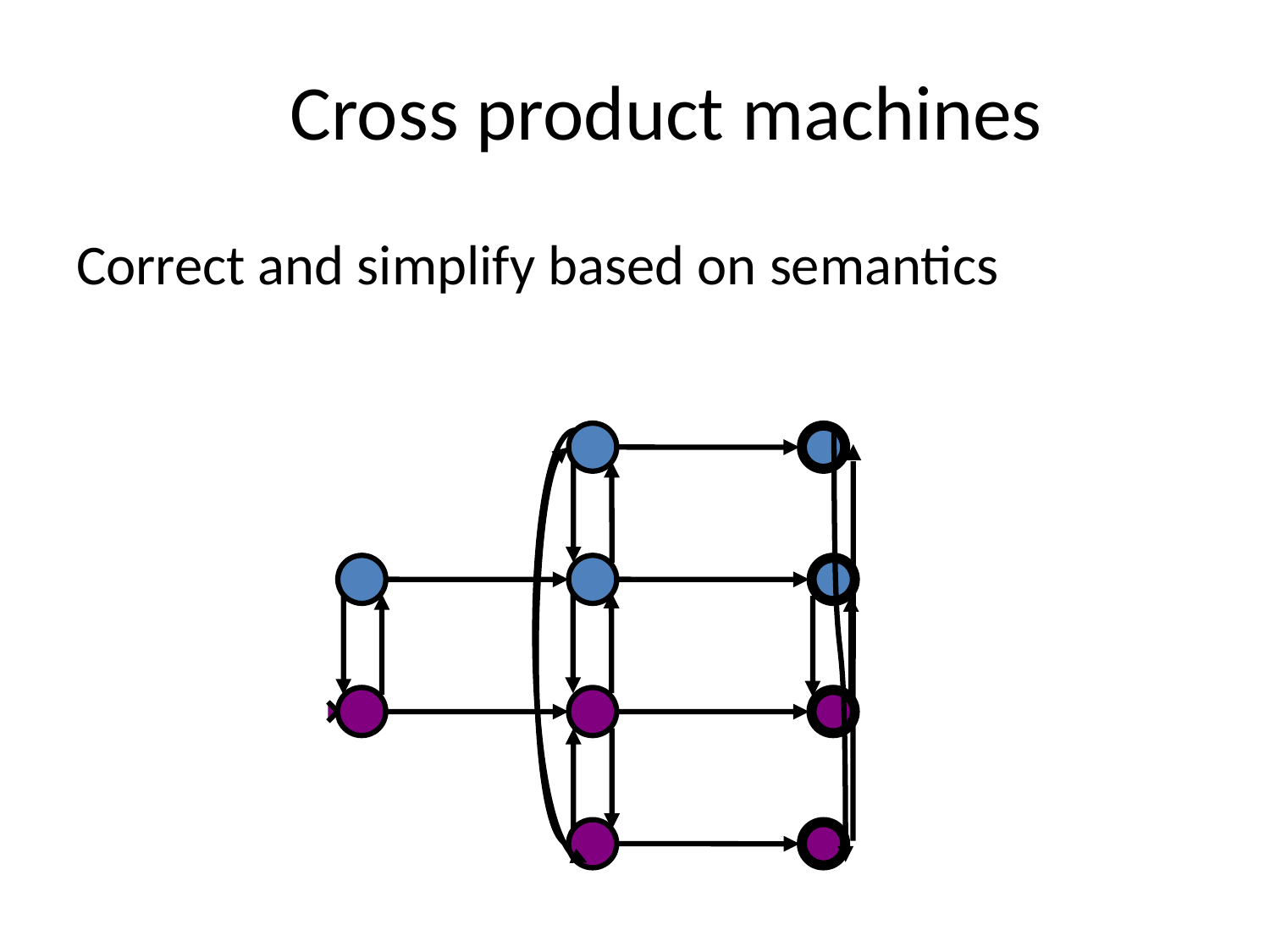

# Cross product machines
Correct and simplify based on semantics